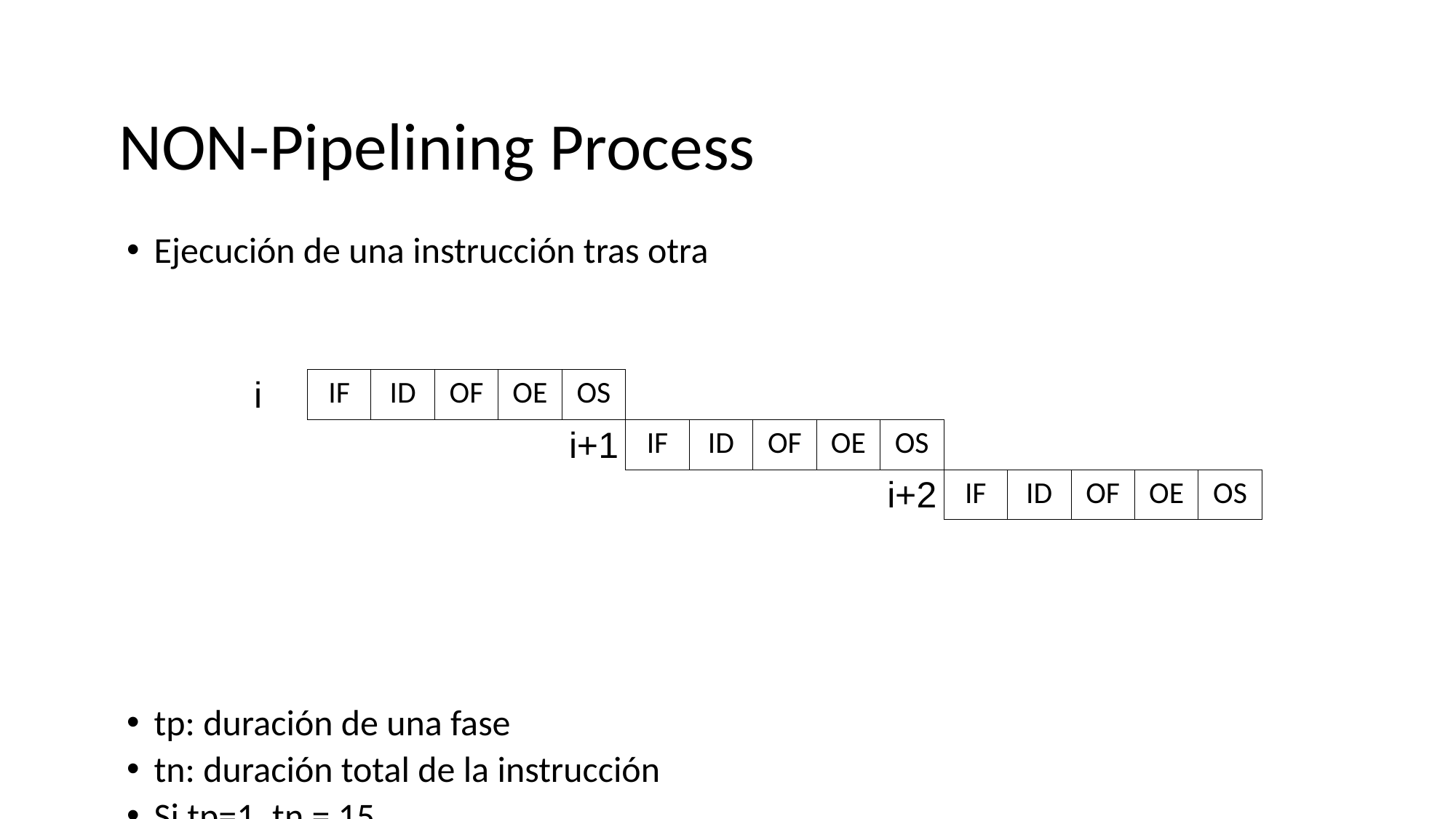

# NON-Pipelining Process
Ejecución de una instrucción tras otra

tp: duración de una fase
tn: duración total de la instrucción
Si tp=1, tn = 15
| i | IF | ID | OF | OE | OS |  |  |  |  |  |  |  |  |  |  |
| --- | --- | --- | --- | --- | --- | --- | --- | --- | --- | --- | --- | --- | --- | --- | --- |
|  |  |  |  |  | i+1 | IF | ID | OF | OE | OS |  |  |  |  |  |
|  |  |  |  |  |  |  |  |  |  | i+2 | IF | ID | OF | OE | OS |